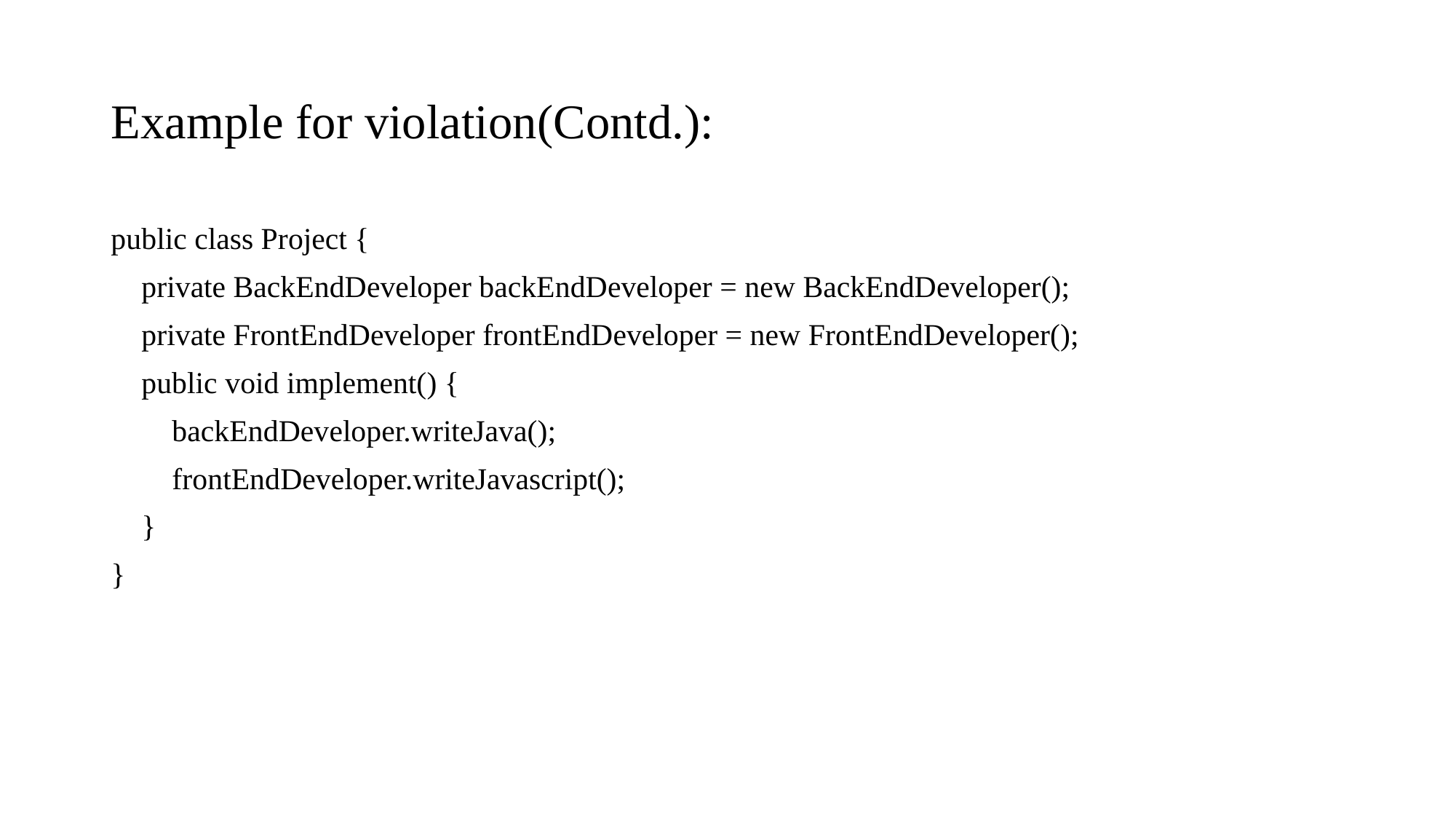

# Example for violation(Contd.):
public class Project {
    private BackEndDeveloper backEndDeveloper = new BackEndDeveloper();
    private FrontEndDeveloper frontEndDeveloper = new FrontEndDeveloper();
    public void implement() {
        backEndDeveloper.writeJava();
        frontEndDeveloper.writeJavascript();
    }
}